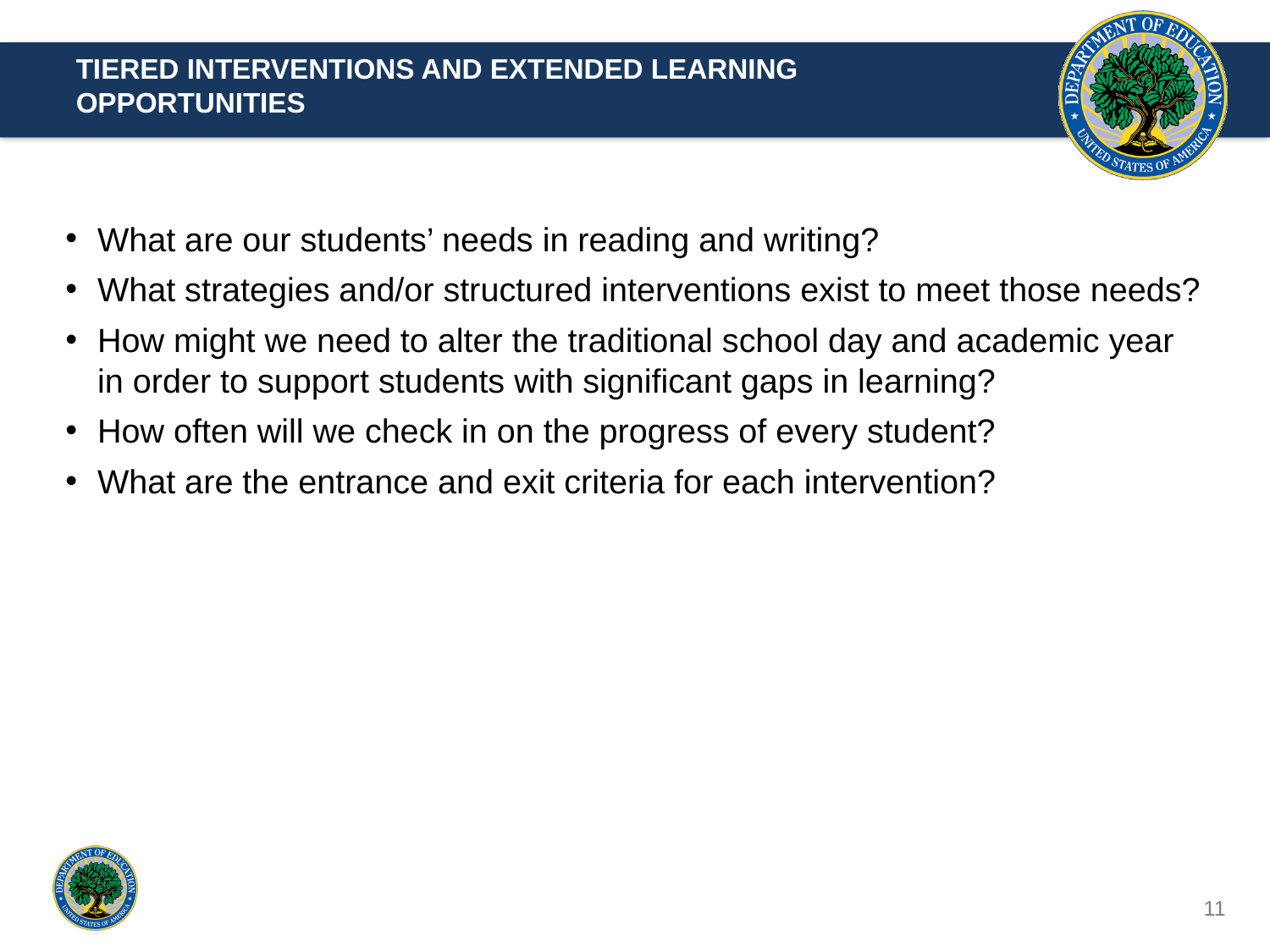

Tiered Interventions and Extended Learning Opportunities
What are our students’ needs in reading and writing?
What strategies and/or structured interventions exist to meet those needs?
How might we need to alter the traditional school day and academic year in order to support students with significant gaps in learning?
How often will we check in on the progress of every student?
What are the entrance and exit criteria for each intervention?

11